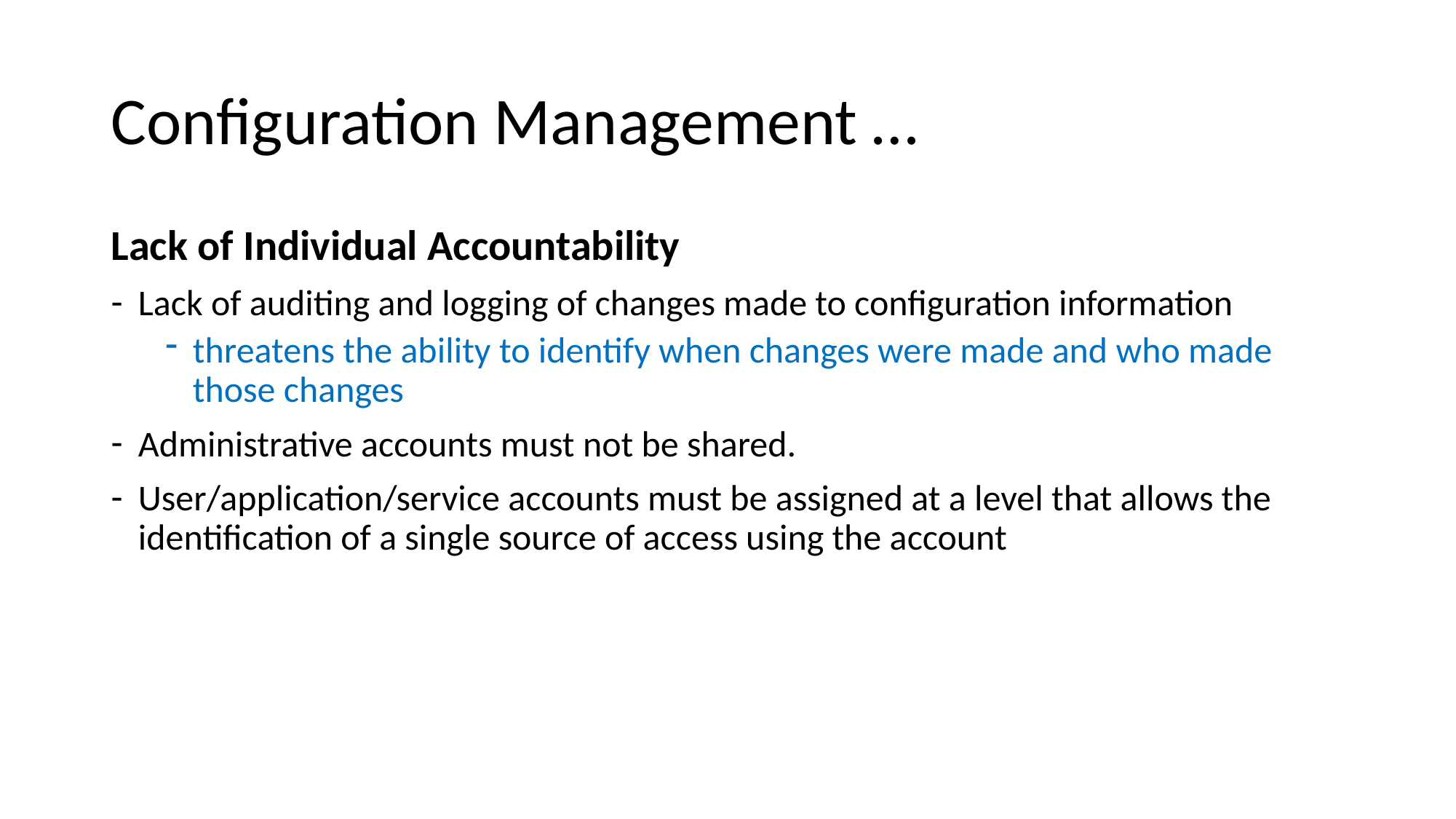

# Configuration Management …
Lack of Individual Accountability
Lack of auditing and logging of changes made to configuration information
threatens the ability to identify when changes were made and who made those changes
Administrative accounts must not be shared.
User/application/service accounts must be assigned at a level that allows the identification of a single source of access using the account